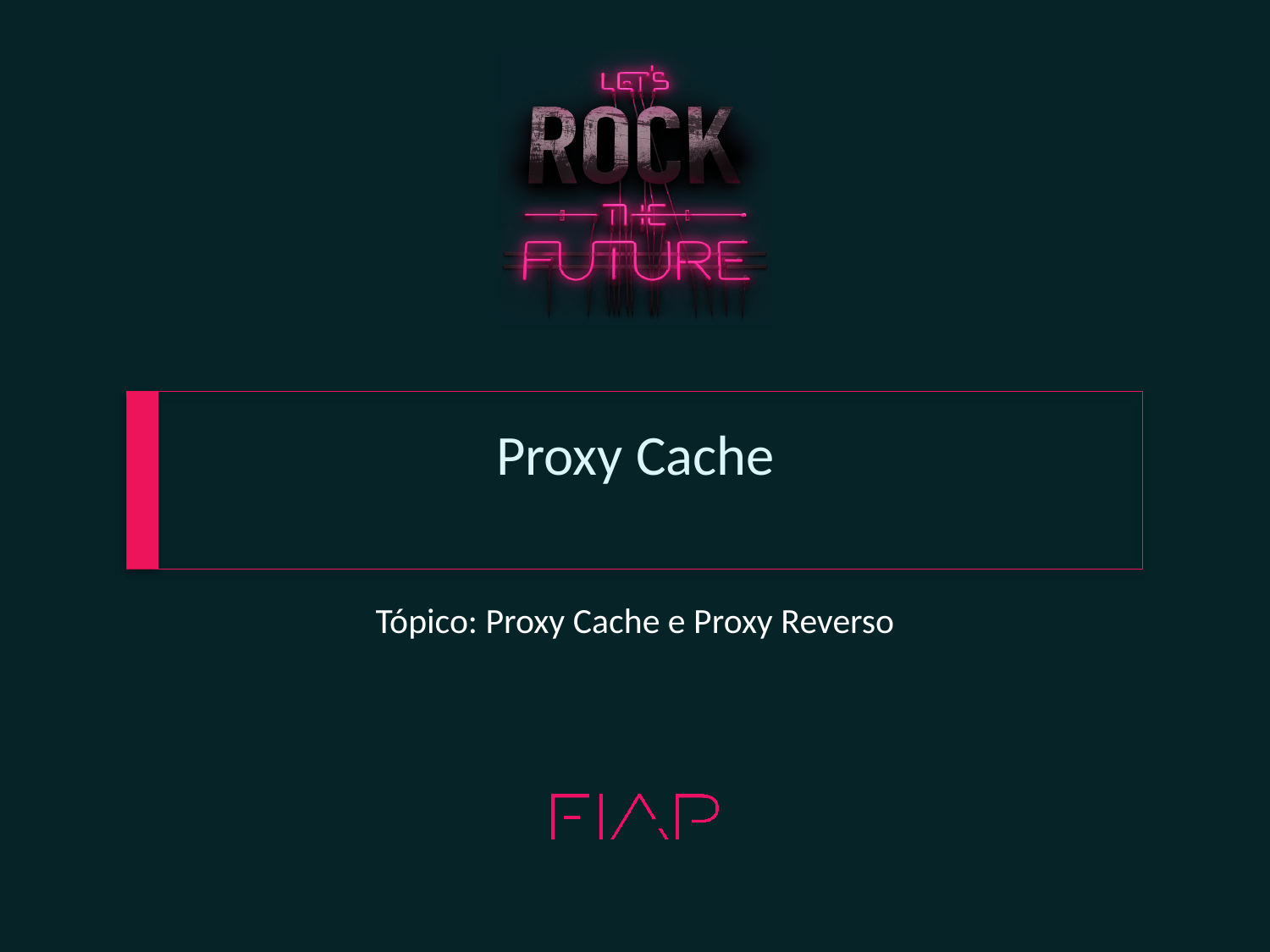

# Proxy Cache
Tópico: Proxy Cache e Proxy Reverso